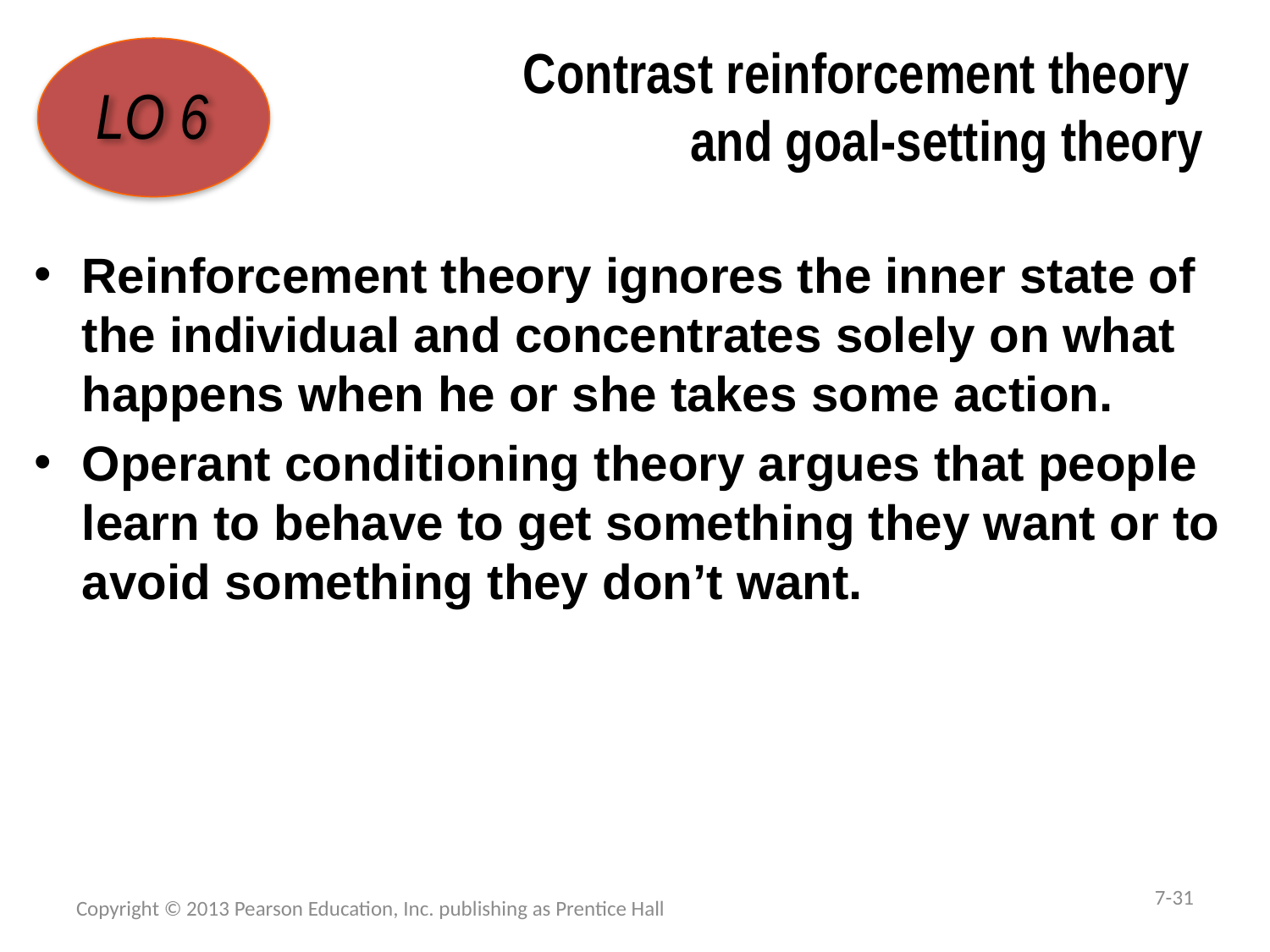

# Contrast reinforcement theory and goal-setting theory

LO 6
Reinforcement theory ignores the inner state of the individual and concentrates solely on what happens when he or she takes some action.
Operant conditioning theory argues that people learn to behave to get something they want or to avoid something they don’t want.
7-31
Copyright © 2013 Pearson Education, Inc. publishing as Prentice Hall